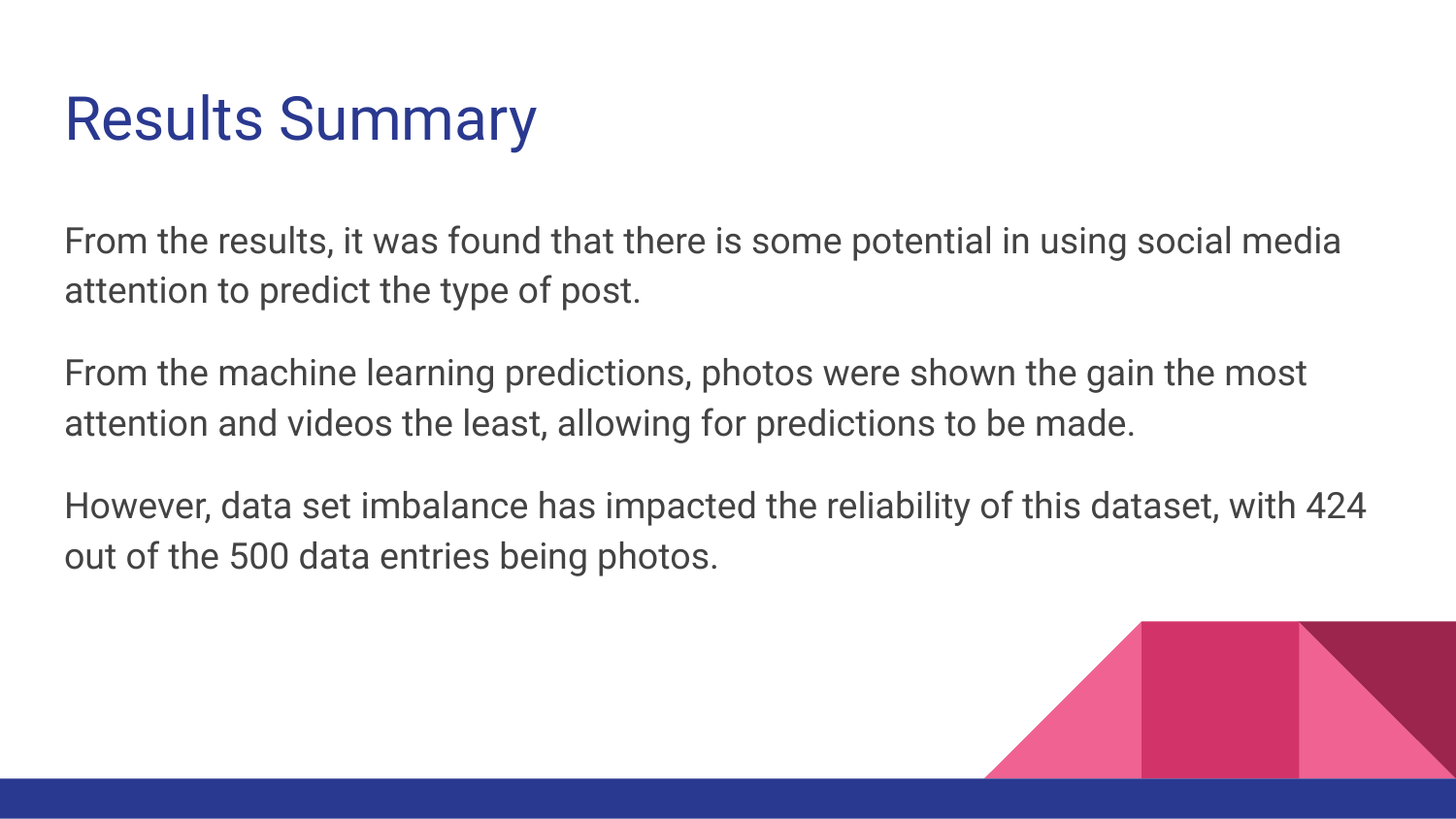

# Results Summary
From the results, it was found that there is some potential in using social media attention to predict the type of post.
From the machine learning predictions, photos were shown the gain the most attention and videos the least, allowing for predictions to be made.
However, data set imbalance has impacted the reliability of this dataset, with 424 out of the 500 data entries being photos.